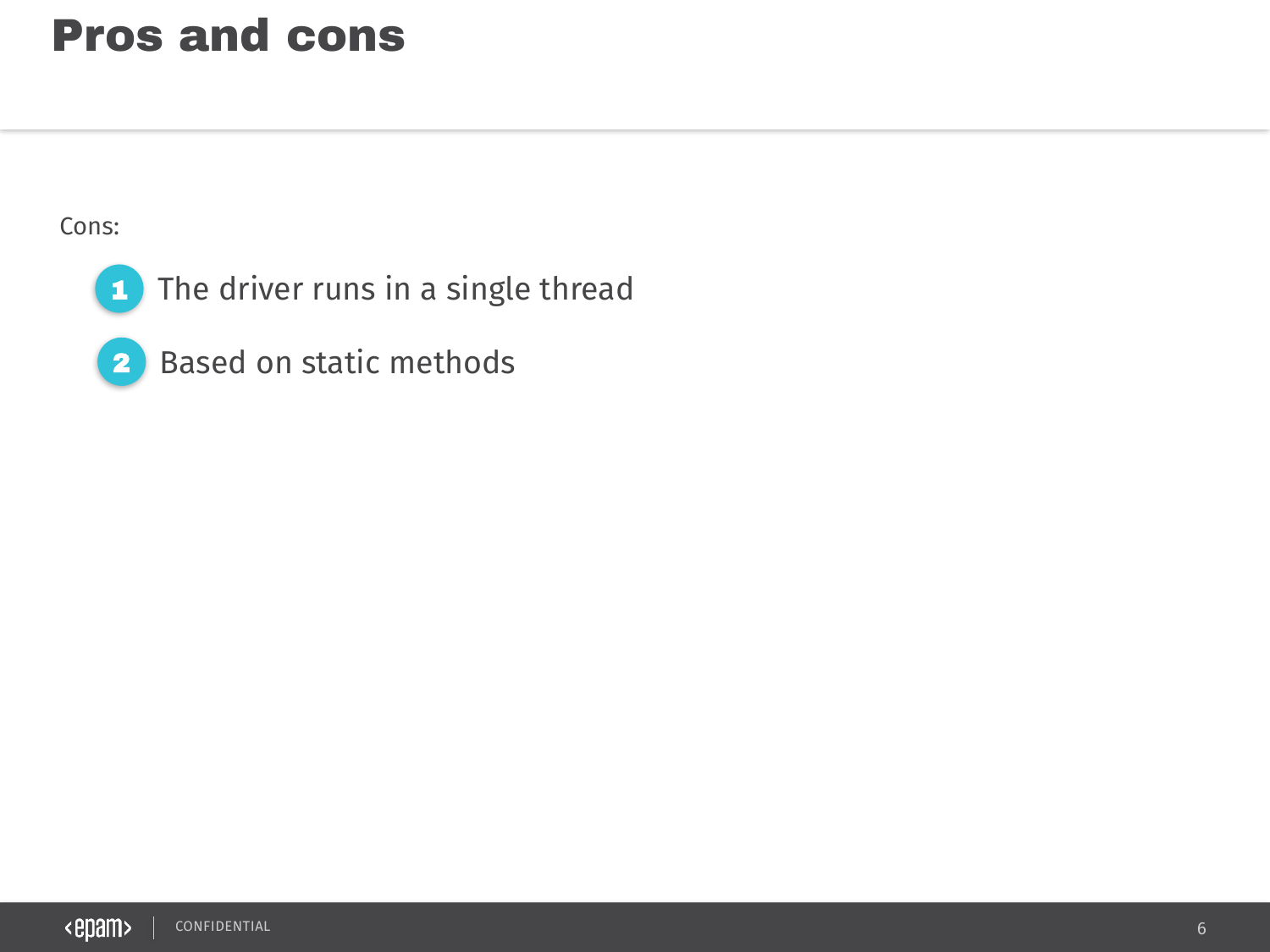

Pros and cons

Cons:

The driver runs in a single thread

1
Based on static methods

2